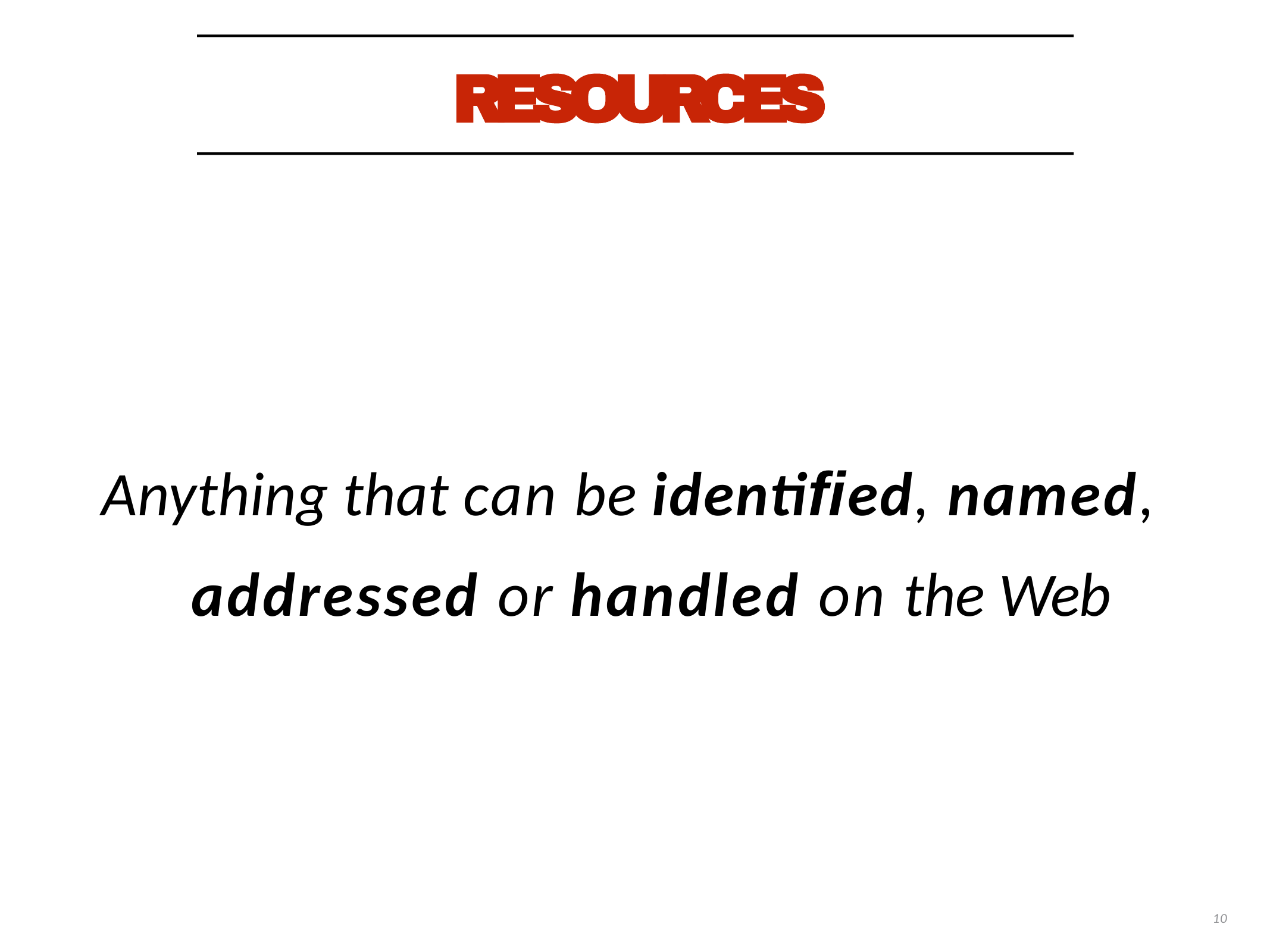

# RESOURCES
Anything that can be identiﬁed, named,  addressed or handled on the Web
10